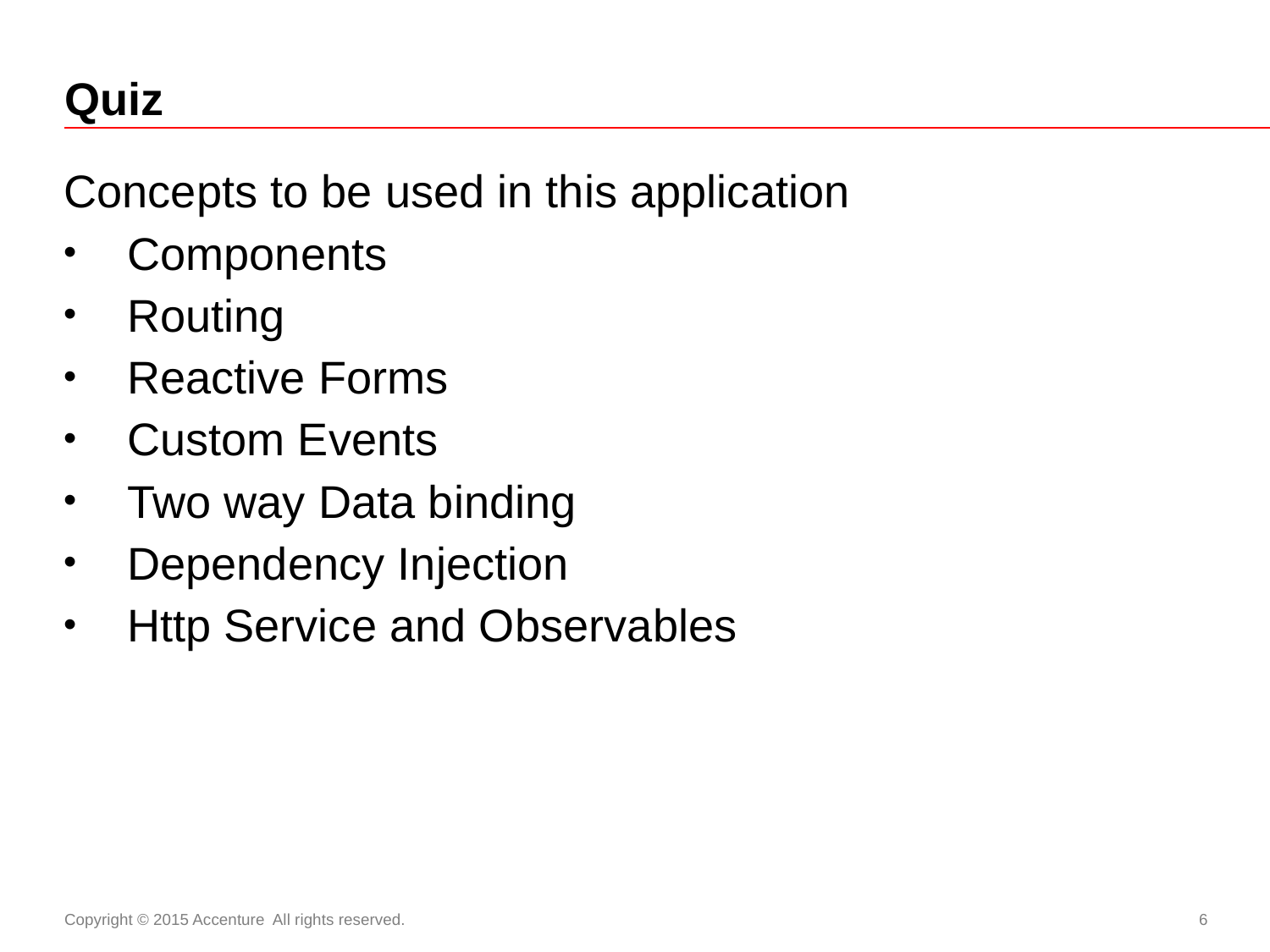

# Quiz
Concepts to be used in this application
Components
Routing
Reactive Forms
Custom Events
Two way Data binding
Dependency Injection
Http Service and Observables